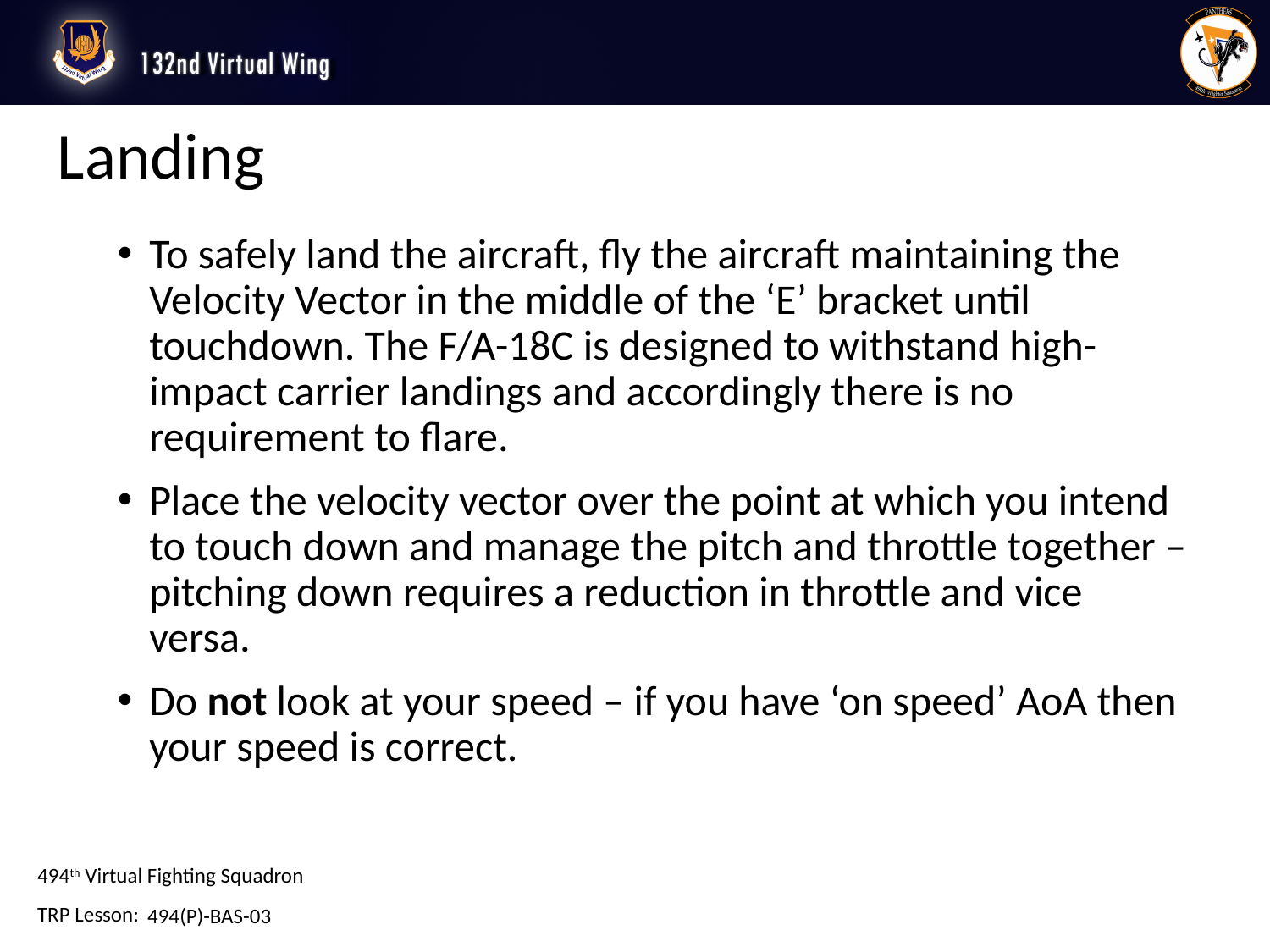

# Landing
To safely land the aircraft, fly the aircraft maintaining the Velocity Vector in the middle of the ‘E’ bracket until touchdown. The F/A-18C is designed to withstand high-impact carrier landings and accordingly there is no requirement to flare.
Place the velocity vector over the point at which you intend to touch down and manage the pitch and throttle together – pitching down requires a reduction in throttle and vice versa.
Do not look at your speed – if you have ‘on speed’ AoA then your speed is correct.
494(P)-BAS-03